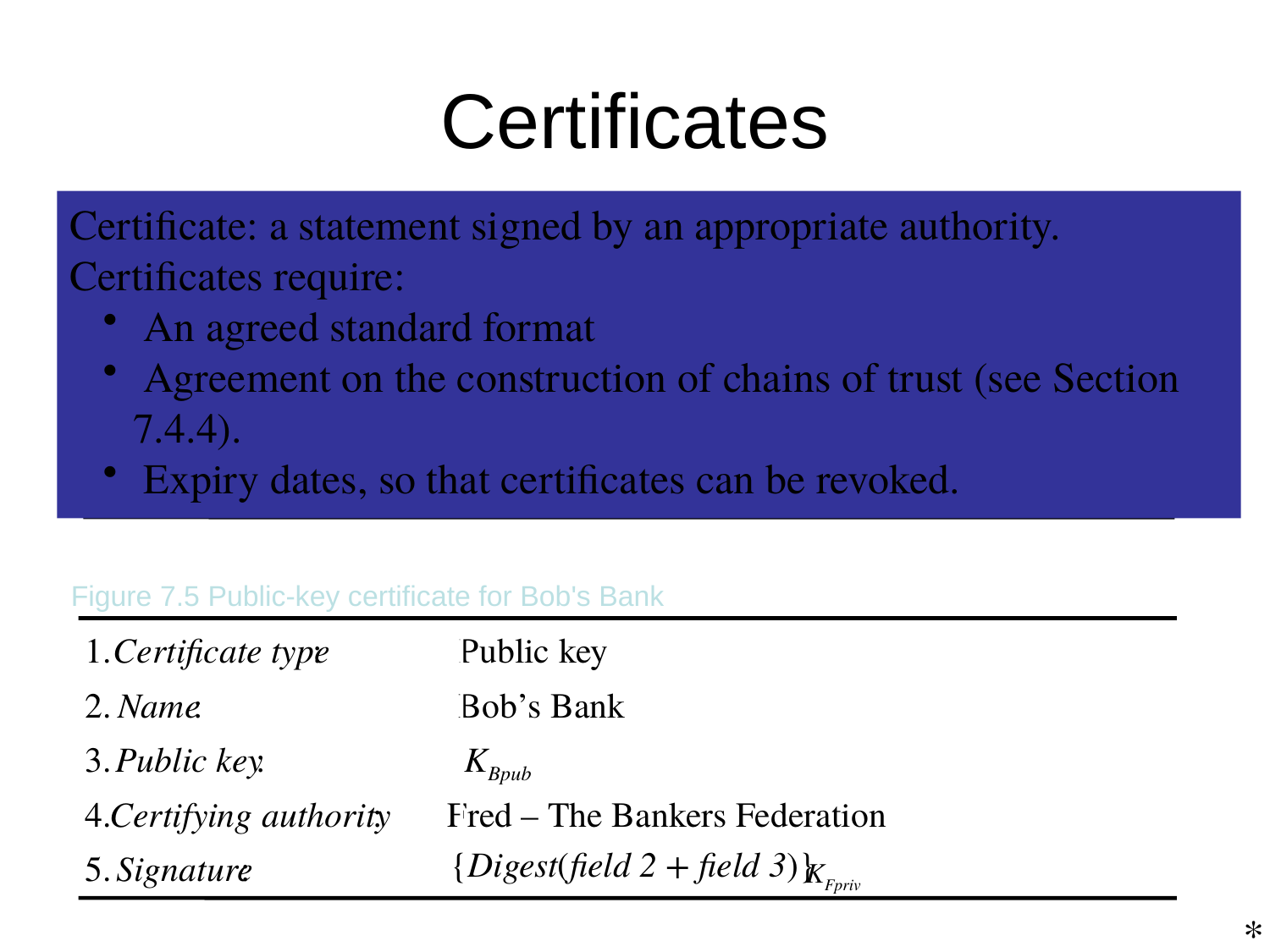

# Certificates
Figure 7.4 Alice’s bank account certificate
Certificate: a statement signed by an appropriate authority.
Certificates require:
 An agreed standard format
 Agreement on the construction of chains of trust (see Section 7.4.4).
 Expiry dates, so that certificates can be revoked.

1.
Certificate type
:
Account number

2.
Name
:
Alice

3.
Account
:
6262626

4.
Certifying authority
:
Bob’s Bank
5.
Signature
:
{Digest(field 2 + field 3)}
KBpriv

Figure 7.5 Public-key certificate for Bob's Bank

1.
Certificate type
:
Public key

2.
Name
:
Bob’s Bank

3.
Public key
:
KBpub

4.
Certifying authority
:
Fred – The Bankers Federation
{Digest(field 2 + field 3)}
KFpriv
5.
Signature
:

*